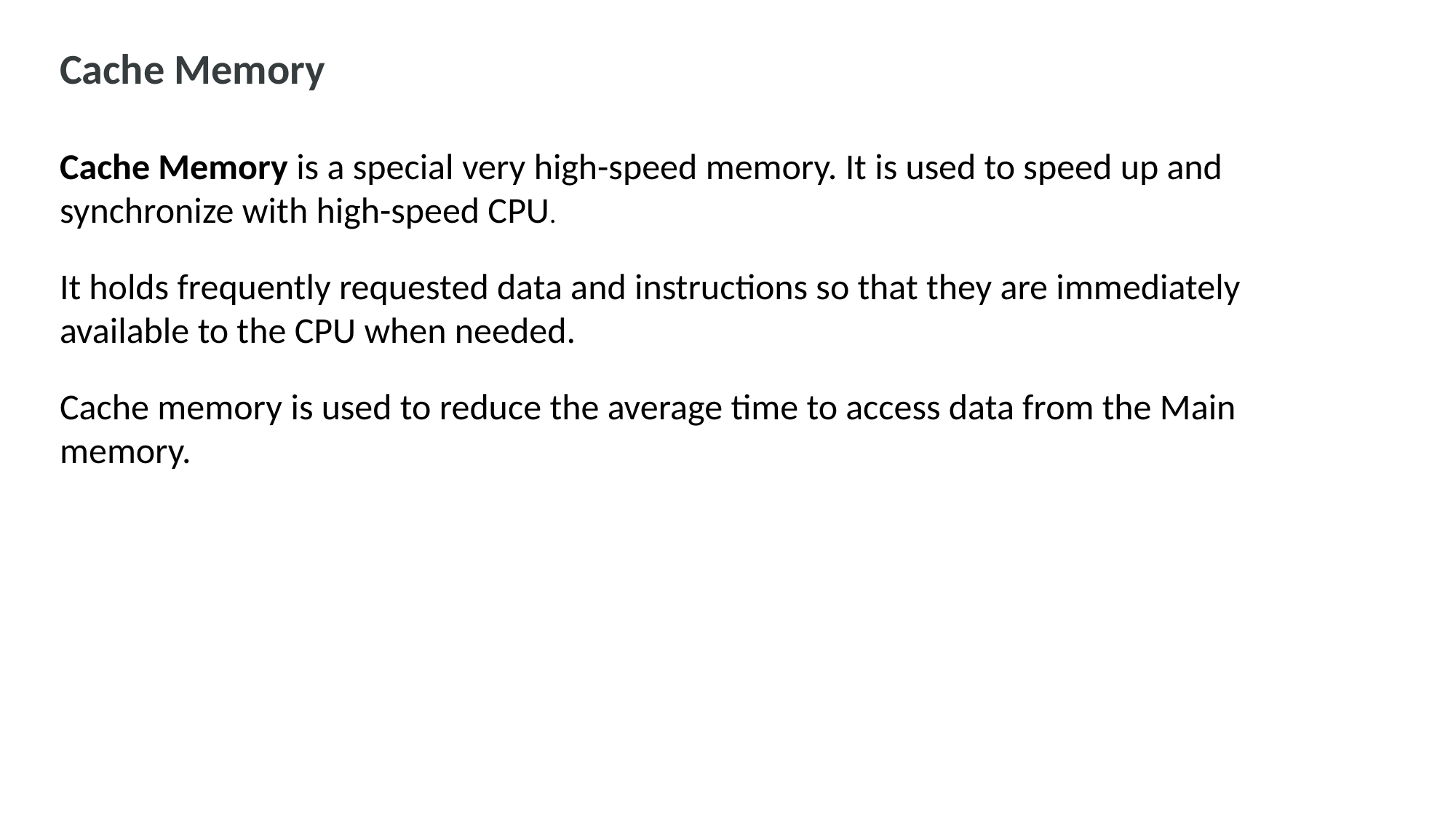

Cache Memory

Cache Memory is a special very high-speed memory. It is used to speed up and synchronize with high-speed CPU.

It holds frequently requested data and instructions so that they are immediately available to the CPU when needed.

Cache memory is used to reduce the average time to access data from the Main memory.